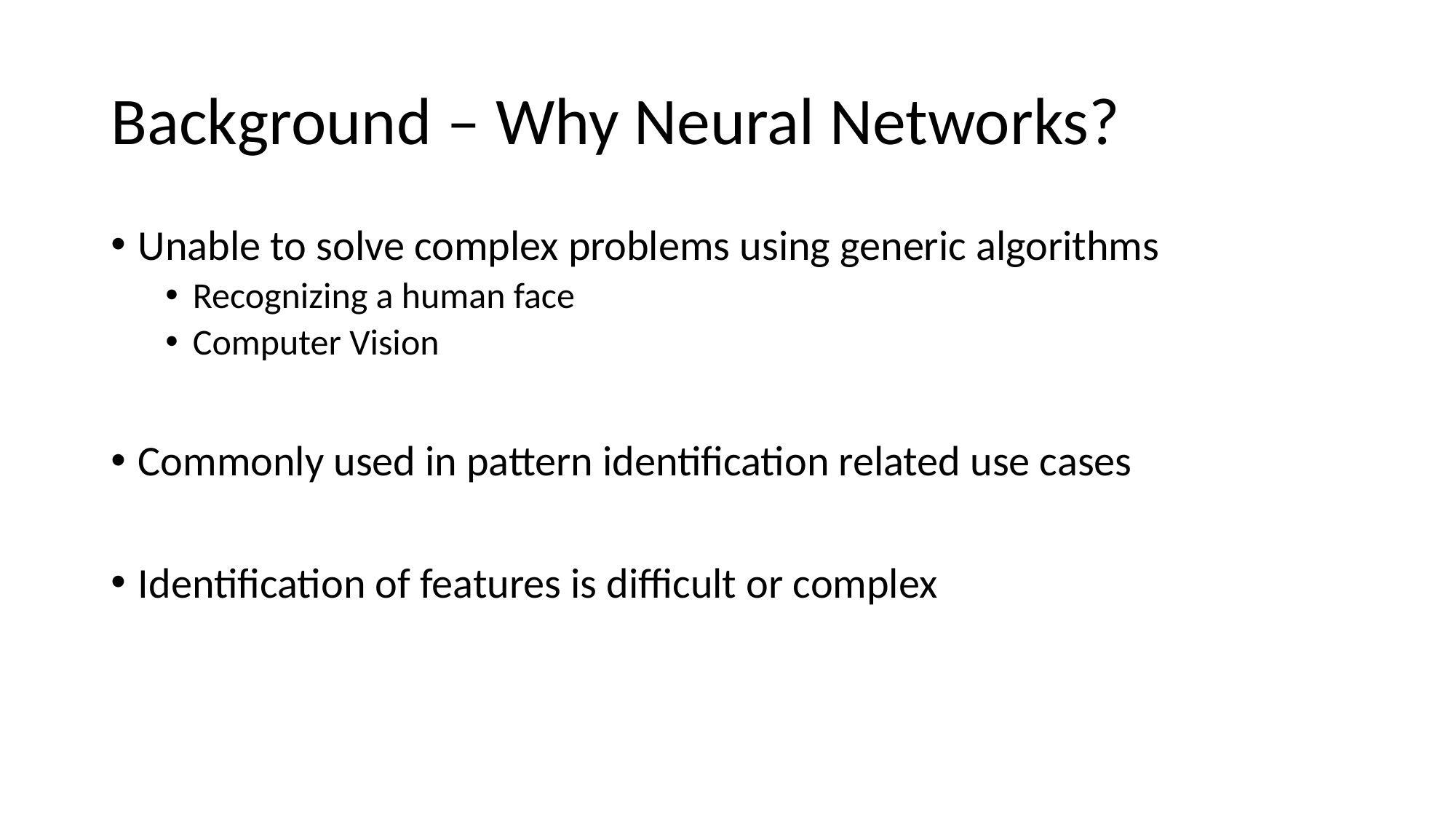

# Background – Why Neural Networks?
Unable to solve complex problems using generic algorithms
Recognizing a human face
Computer Vision

Commonly used in pattern identification related use cases

Identification of features is difficult or complex